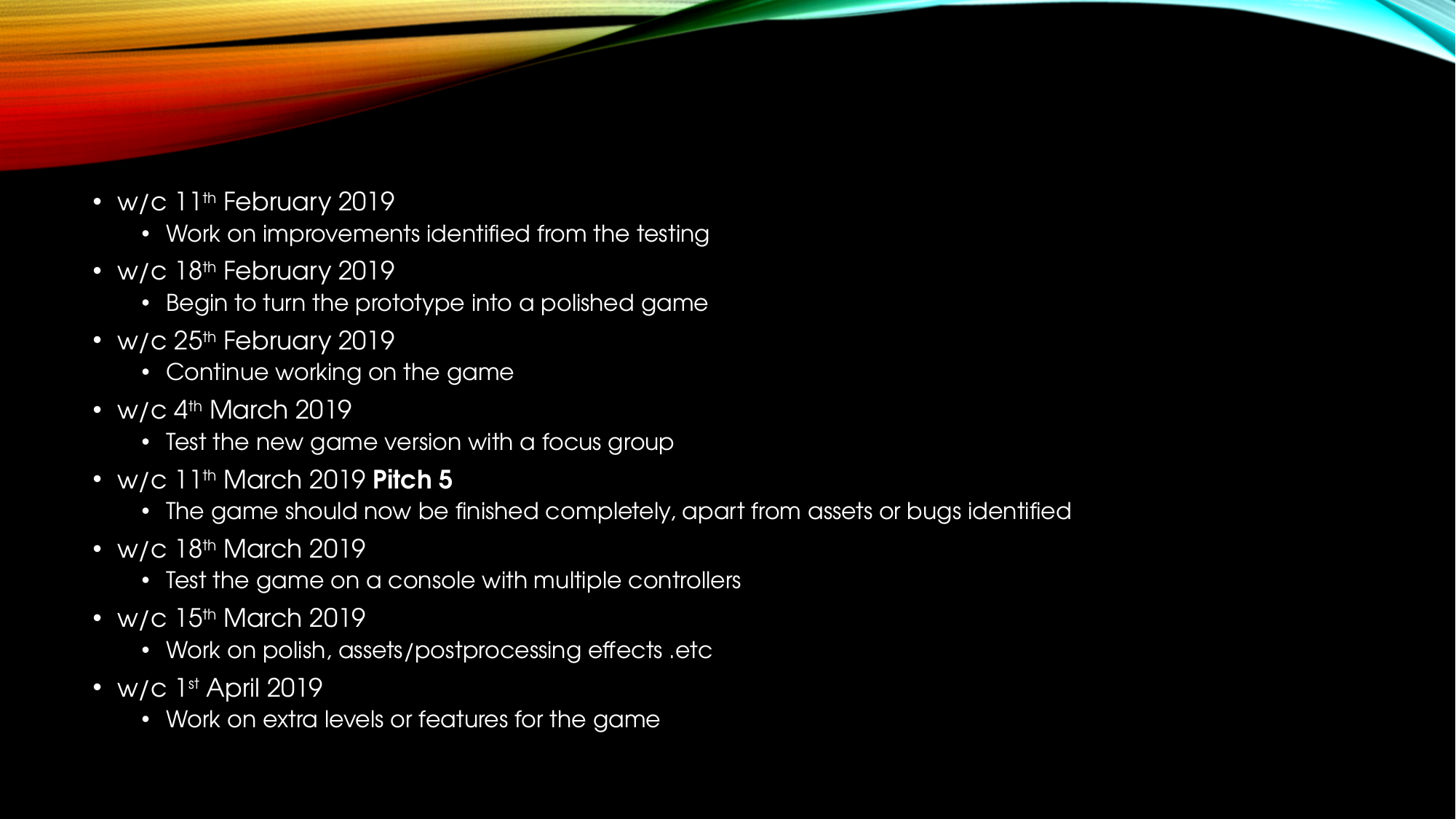

w/c 11th February 2019
Work on improvements identified from the testing
w/c 18th February 2019
Begin to turn the prototype into a polished game
w/c 25th February 2019
Continue working on the game
w/c 4th March 2019
Test the new game version with a focus group
w/c 11th March 2019 Pitch 5
The game should now be finished completely, apart from assets or bugs identified
w/c 18th March 2019
Test the game on a console with multiple controllers
w/c 15th March 2019
Work on polish, assets/postprocessing effects .etc
w/c 1st April 2019
Work on extra levels or features for the game